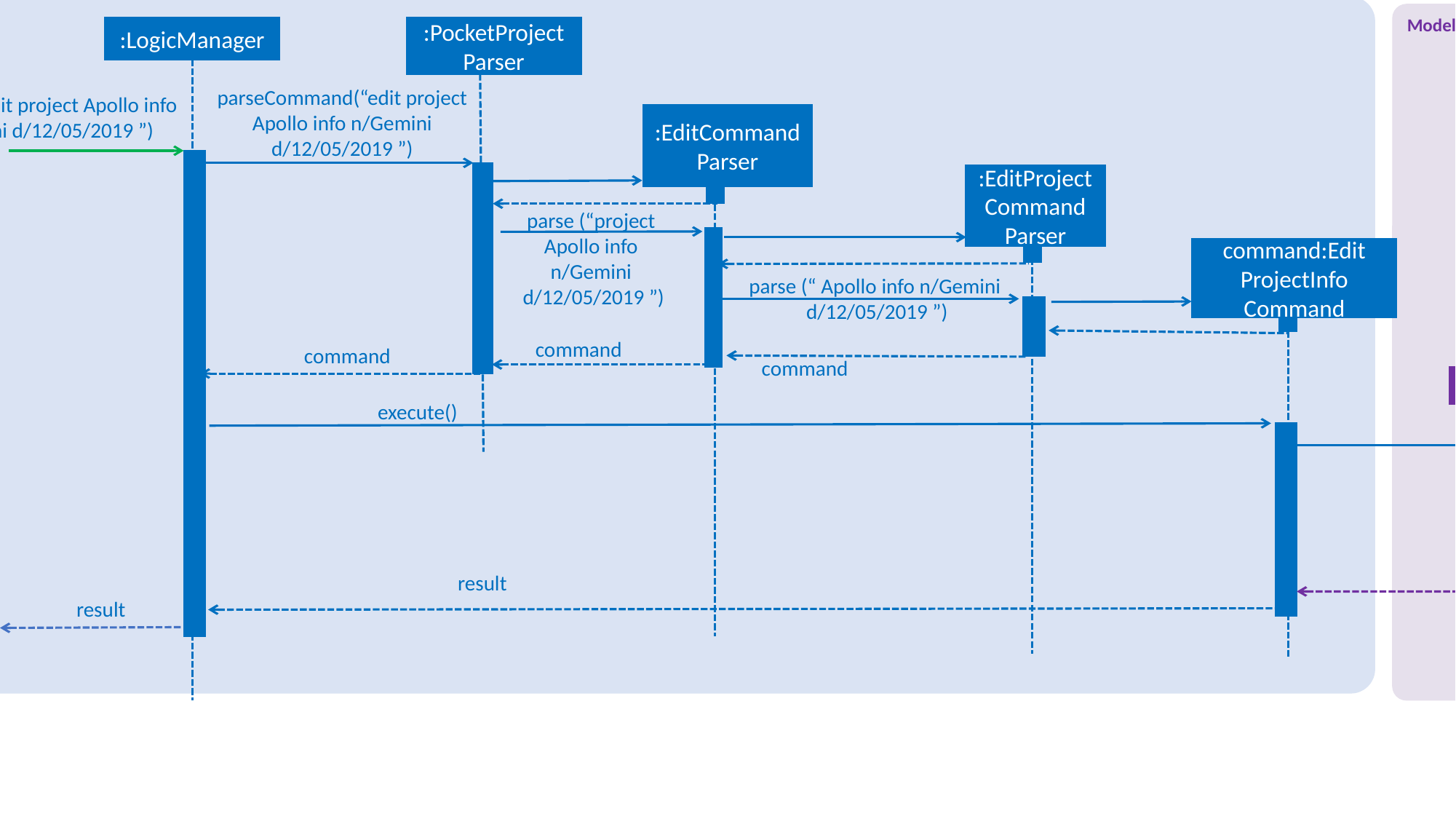

Logic
Model
:LogicManager
:PocketProject
Parser
parseCommand(“edit project Apollo info n/Gemini d/12/05/2019 ”)
execute(“edit project Apollo info
n/Gemini d/12/05/2019 ”)
:EditCommand
Parser

:EditProjectCommand
Parser

parse (“project
Apollo info
n/Gemini
d/12/05/2019 ”)

command:Edit
ProjectInfo
Command
parse (“ Apollo info n/Gemini
d/12/05/2019 ”)

command
command
command
: Model
execute()
getProjectWithName(project)

setProject(projectToEdit, editedProject)

result
result